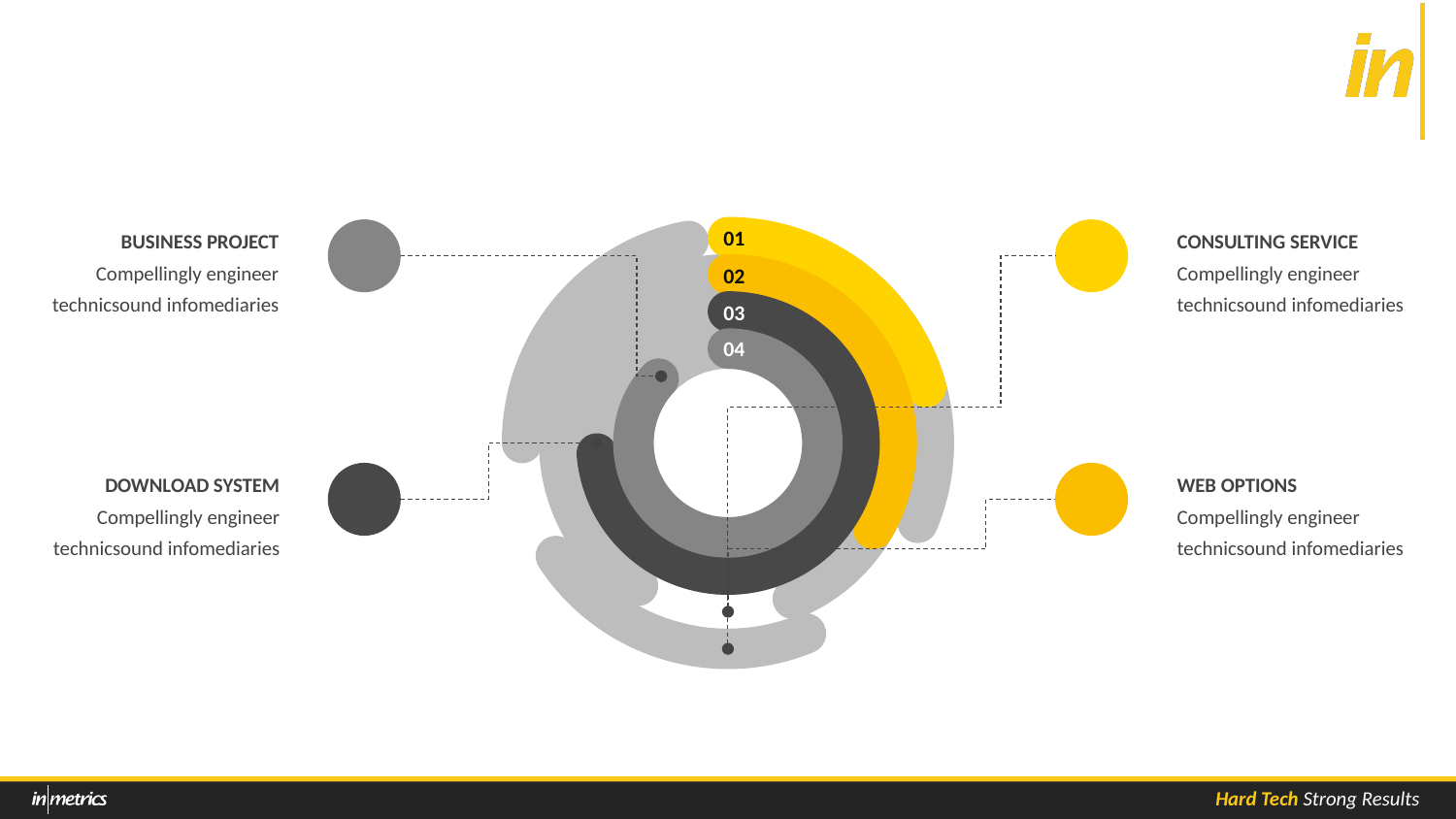

BUSINESS PROJECT
Compellingly engineer technicsound infomediaries
CONSULTING SERVICE
Compellingly engineer technicsound infomediaries
01

02

03

04

DOWNLOAD SYSTEM
Compellingly engineer technicsound infomediaries
WEB OPTIONS
Compellingly engineer technicsound infomediaries